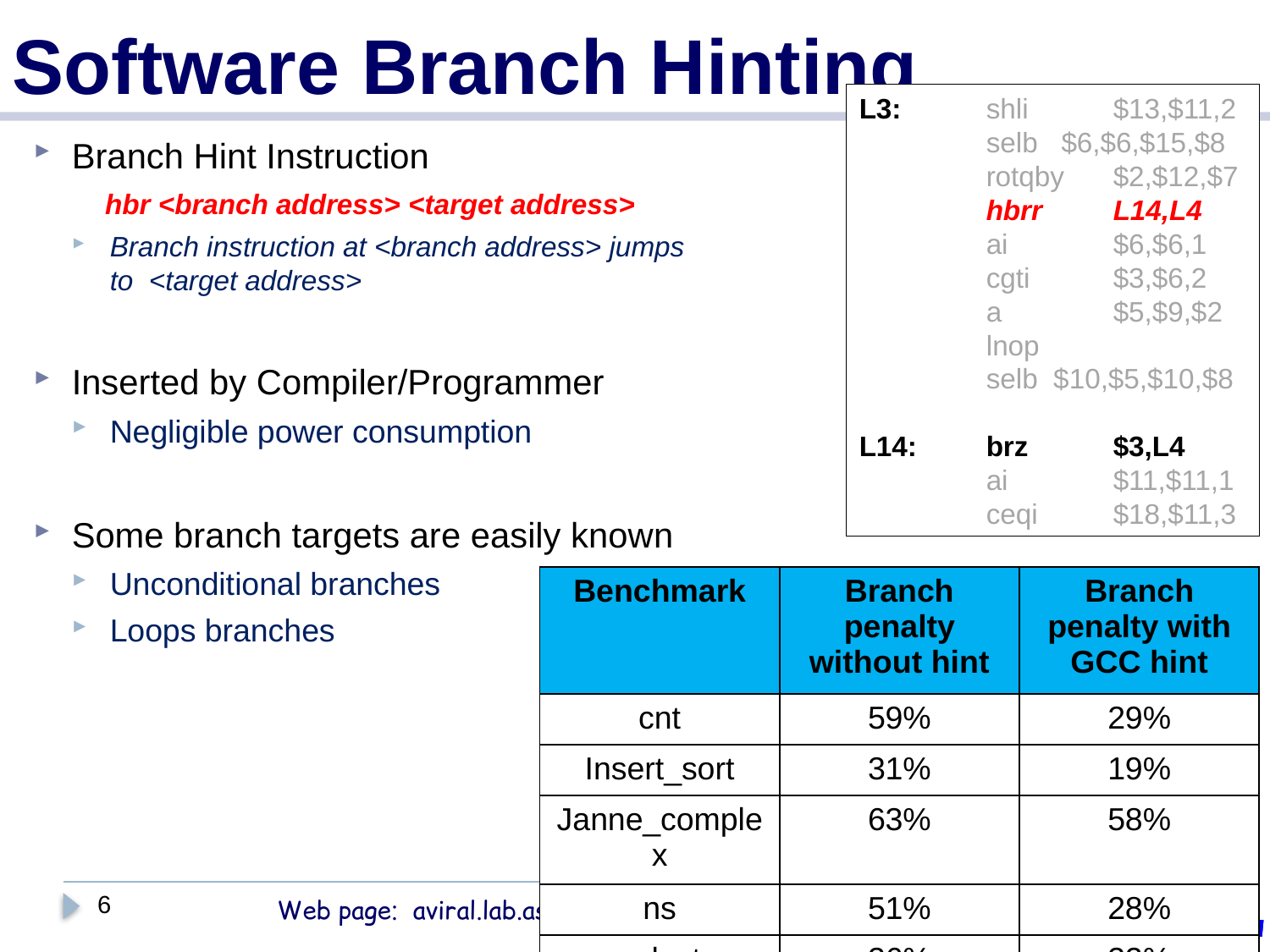

# Software Branch Hinting
L3: 	shli	$13,$11,2
	selb   $6,$6,$15,$8
	rotqby	$2,$12,$7
	hbrr	L14,L4
	ai	$6,$6,1
	cgti	$3,$6,2
	a	$5,$9,$2
	lnop
	selb  $10,$5,$10,$8

L14: 	brz	$3,L4
	ai	$11,$11,1
	ceqi	$18,$11,3
Branch Hint Instruction
hbr <branch address> <target address>
Branch instruction at <branch address> jumps to  <target address>

Inserted by Compiler/Programmer
Negligible power consumption

Some branch targets are easily known
Unconditional branches
Loops branches
| Benchmark | Branch penalty without hint | Branch penalty with GCC hint |
| --- | --- | --- |
| cnt | 59% | 29% |
| Insert\_sort | 31% | 19% |
| Janne\_complex | 63% | 58% |
| ns | 51% | 28% |
| select | 36% | 32% |
6